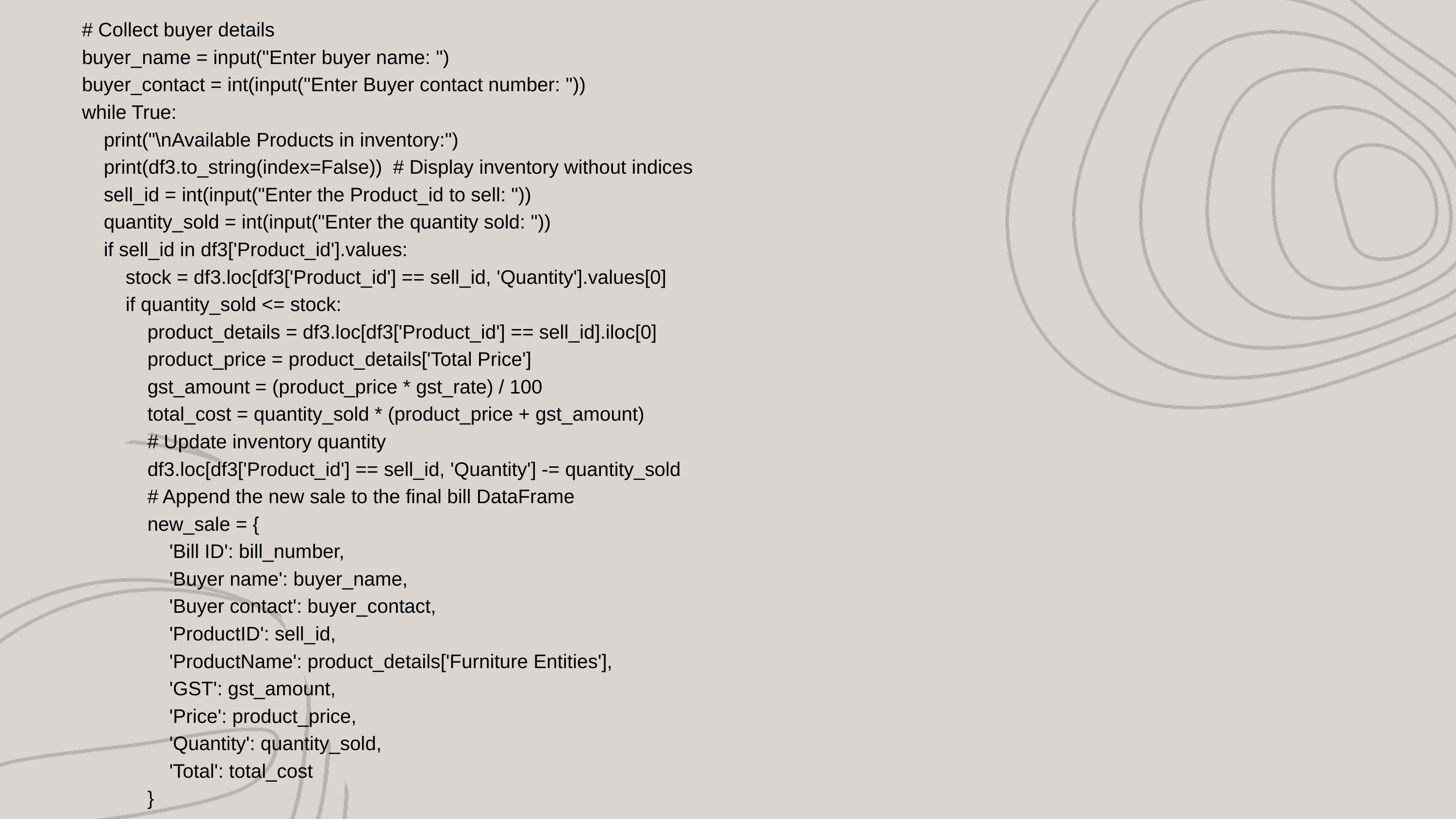

# Collect buyer details
buyer_name = input("Enter buyer name: ")
buyer_contact = int(input("Enter Buyer contact number: "))
while True:
    print("\nAvailable Products in inventory:")
    print(df3.to_string(index=False))  # Display inventory without indices
    sell_id = int(input("Enter the Product_id to sell: "))
    quantity_sold = int(input("Enter the quantity sold: "))
    if sell_id in df3['Product_id'].values:
        stock = df3.loc[df3['Product_id'] == sell_id, 'Quantity'].values[0]
        if quantity_sold <= stock:
            product_details = df3.loc[df3['Product_id'] == sell_id].iloc[0]
            product_price = product_details['Total Price']
            gst_amount = (product_price * gst_rate) / 100
            total_cost = quantity_sold * (product_price + gst_amount)
            # Update inventory quantity
            df3.loc[df3['Product_id'] == sell_id, 'Quantity'] -= quantity_sold
            # Append the new sale to the final bill DataFrame
            new_sale = {
                'Bill ID': bill_number,
                'Buyer name': buyer_name,
                'Buyer contact': buyer_contact,
                'ProductID': sell_id,
                'ProductName': product_details['Furniture Entities'],
                'GST': gst_amount,
                'Price': product_price,
                'Quantity': quantity_sold,
                'Total': total_cost
            }